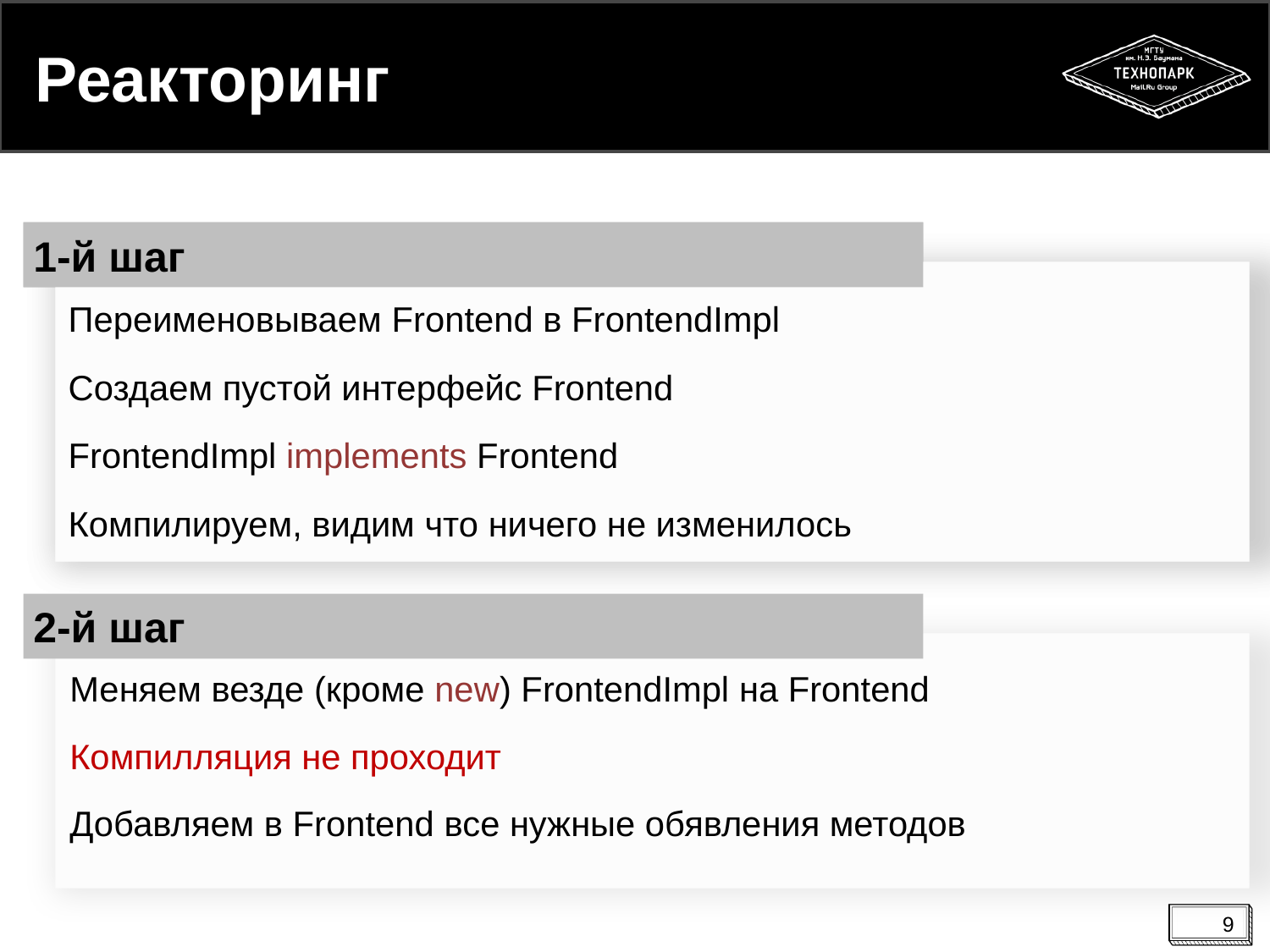

# Реакторинг
1-й шаг
1-й шаг

Переименовываем Frontend в FrontendImpl
Создаем пустой интерфейс Frontend
FrontendImpl implements Frontend
Компилируем, видим что ничего не изменилось
2-й шаг

Меняем везде (кроме new) FrontendImpl на Frontend
Компилляция не проходит
Добавляем в Frontend все нужные обявления методов
9